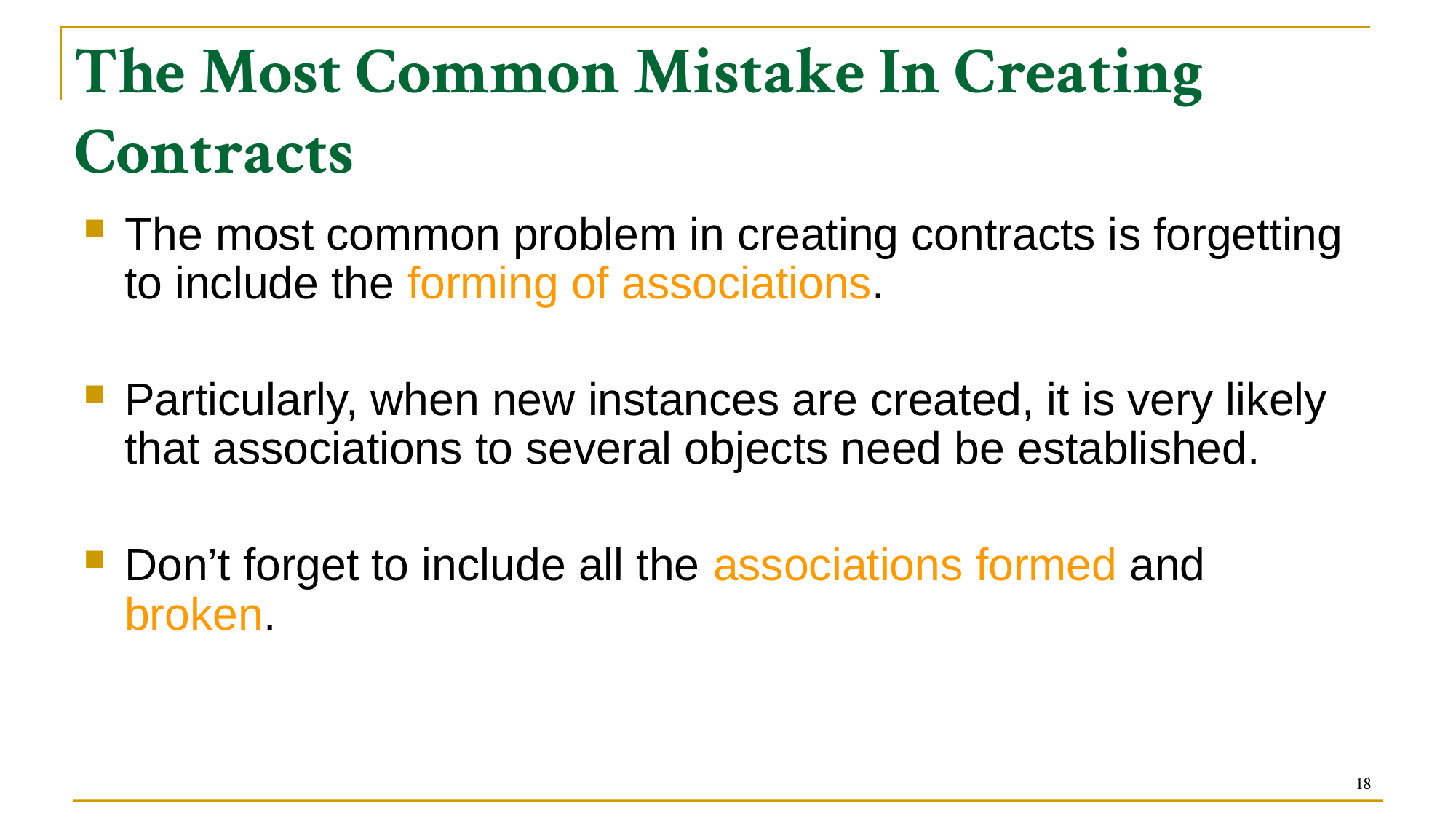

# The Most Common Mistake In Creating Contracts
The most common problem in creating contracts is forgetting to include the forming of associations.

Particularly, when new instances are created, it is very likely that associations to several objects need be established.

Don’t forget to include all the associations formed and broken.
18